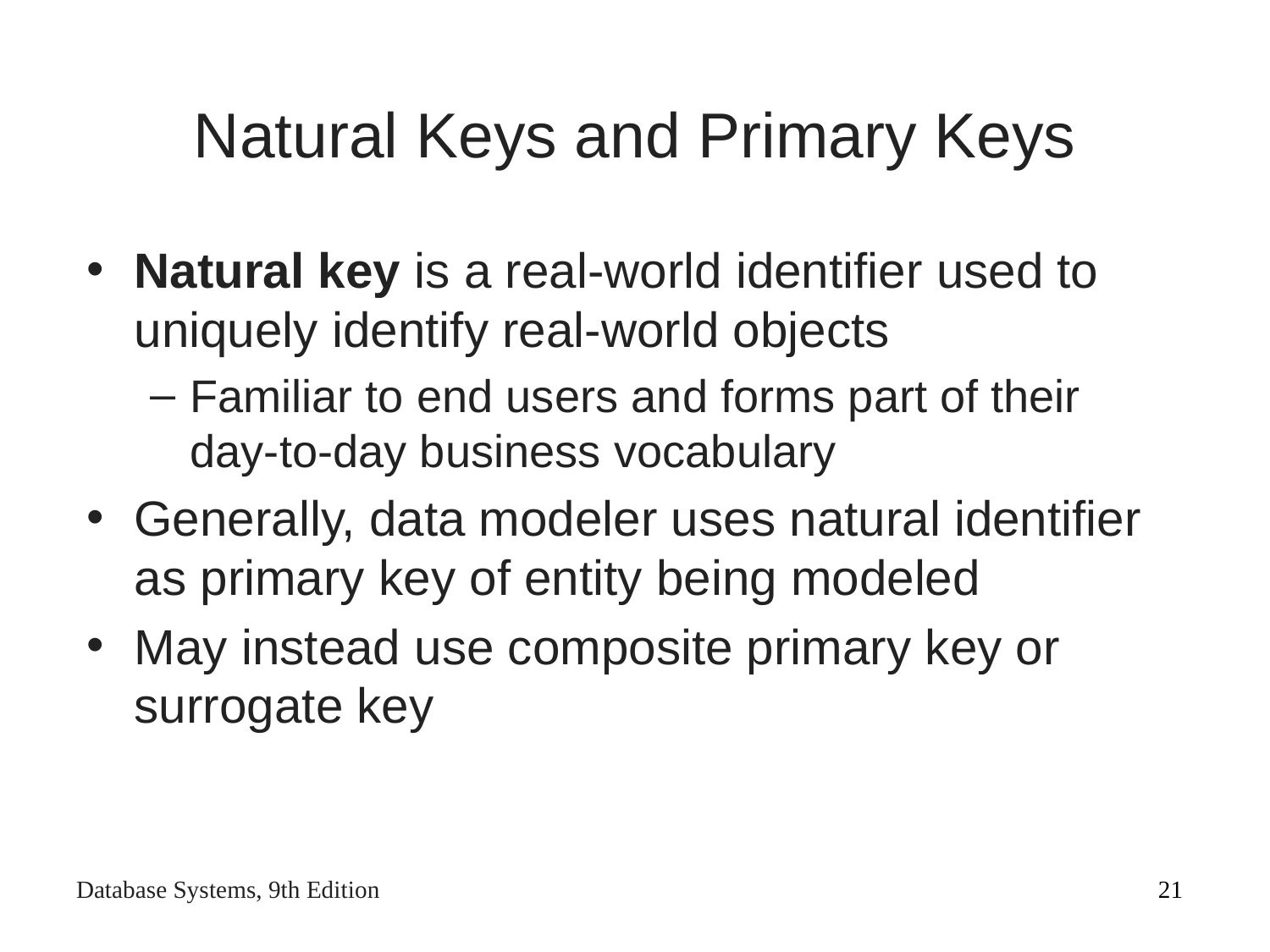

# Natural Keys and Primary Keys
Natural key is a real-world identifier used to uniquely identify real-world objects
Familiar to end users and forms part of their day-to-day business vocabulary
Generally, data modeler uses natural identifier as primary key of entity being modeled
May instead use composite primary key or surrogate key
21
Database Systems, 9th Edition